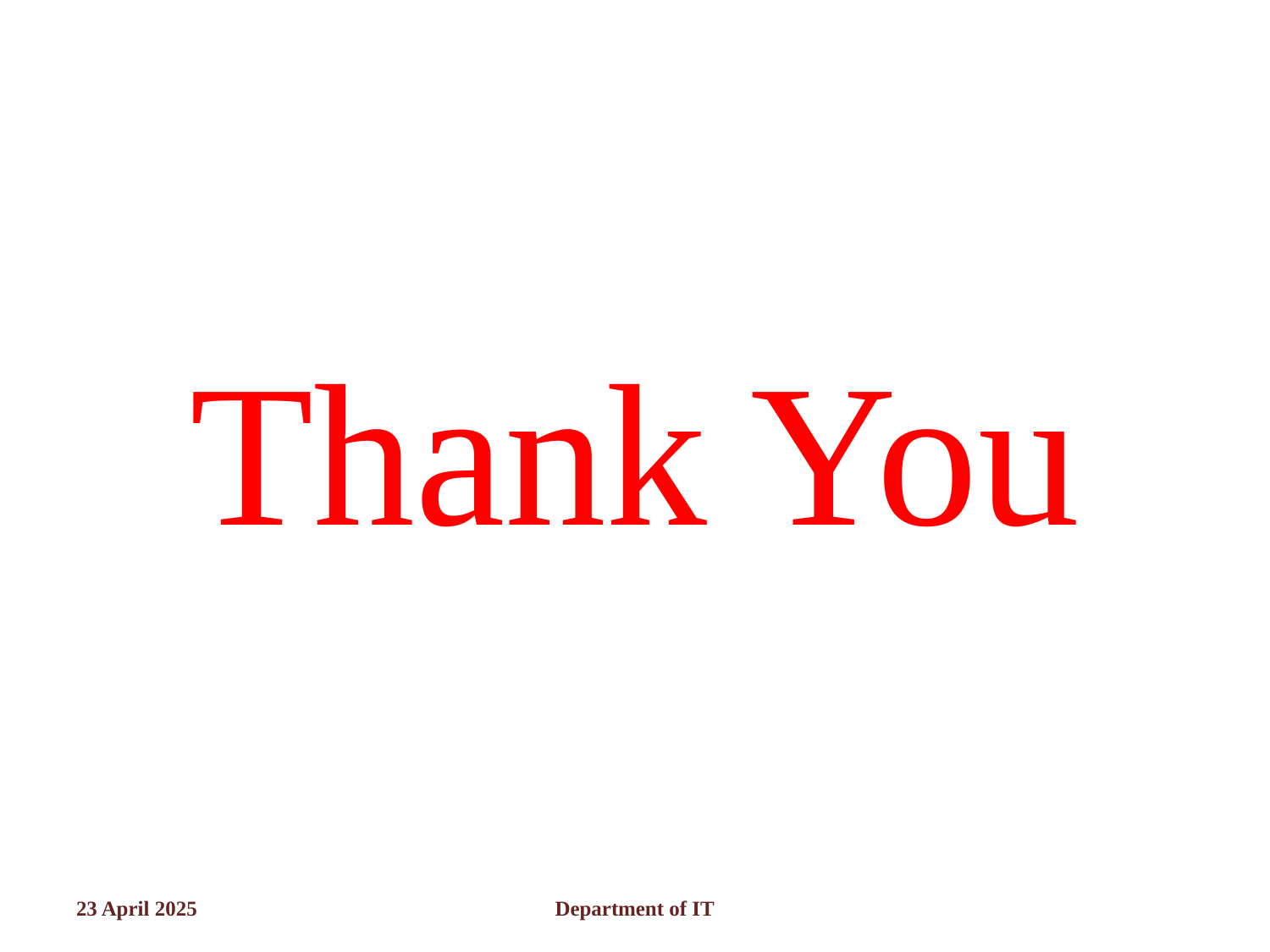

# Thank You
23 April 2025
Department of IT
23